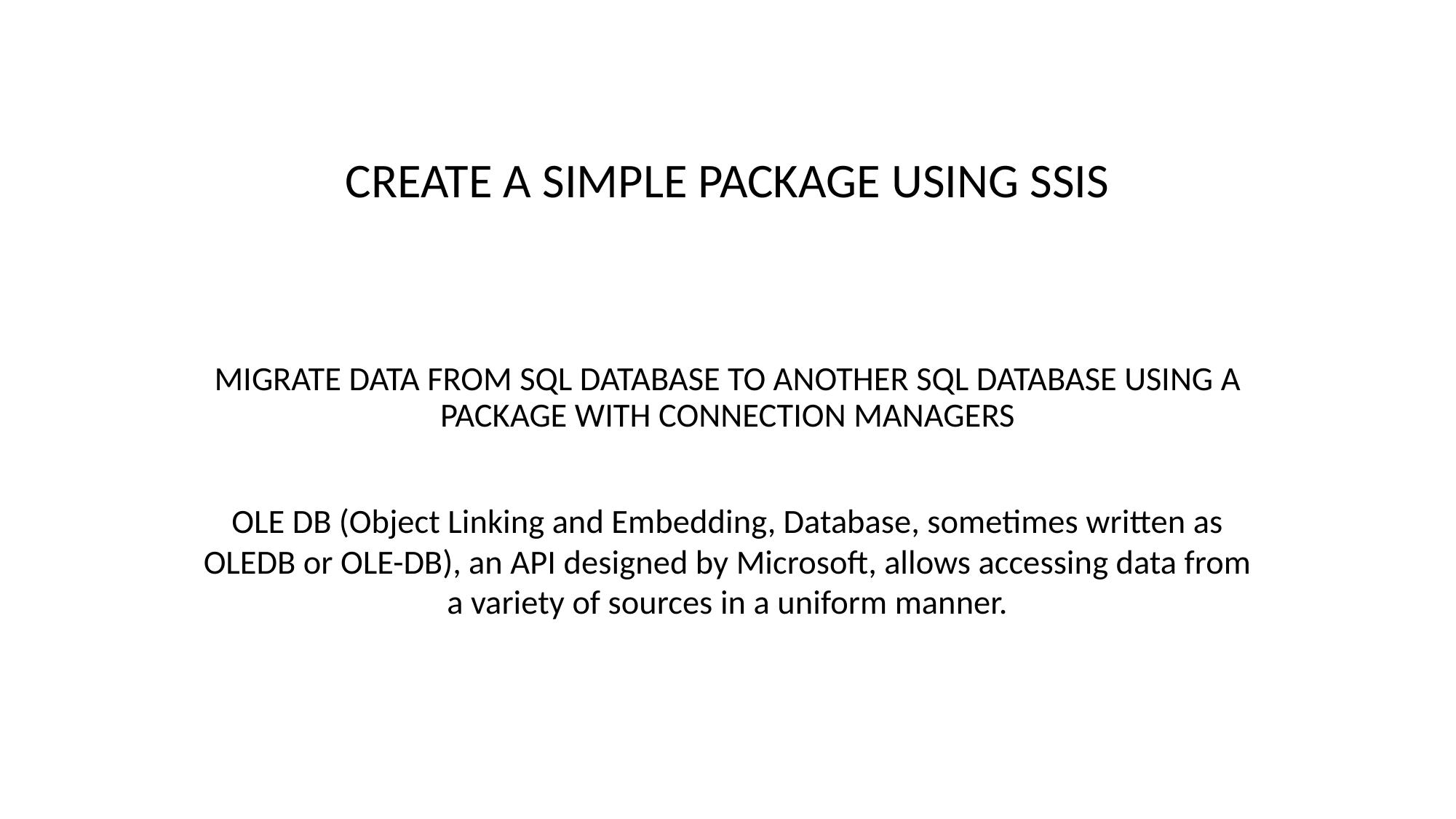

# CREATE A SIMPLE PACKAGE USING SSIS
MIGRATE DATA FROM SQL DATABASE TO ANOTHER SQL DATABASE USING A PACKAGE WITH CONNECTION MANAGERS

OLE DB (Object Linking and Embedding, Database, sometimes written as OLEDB or OLE-DB), an API designed by Microsoft, allows accessing data from a variety of sources in a uniform manner.